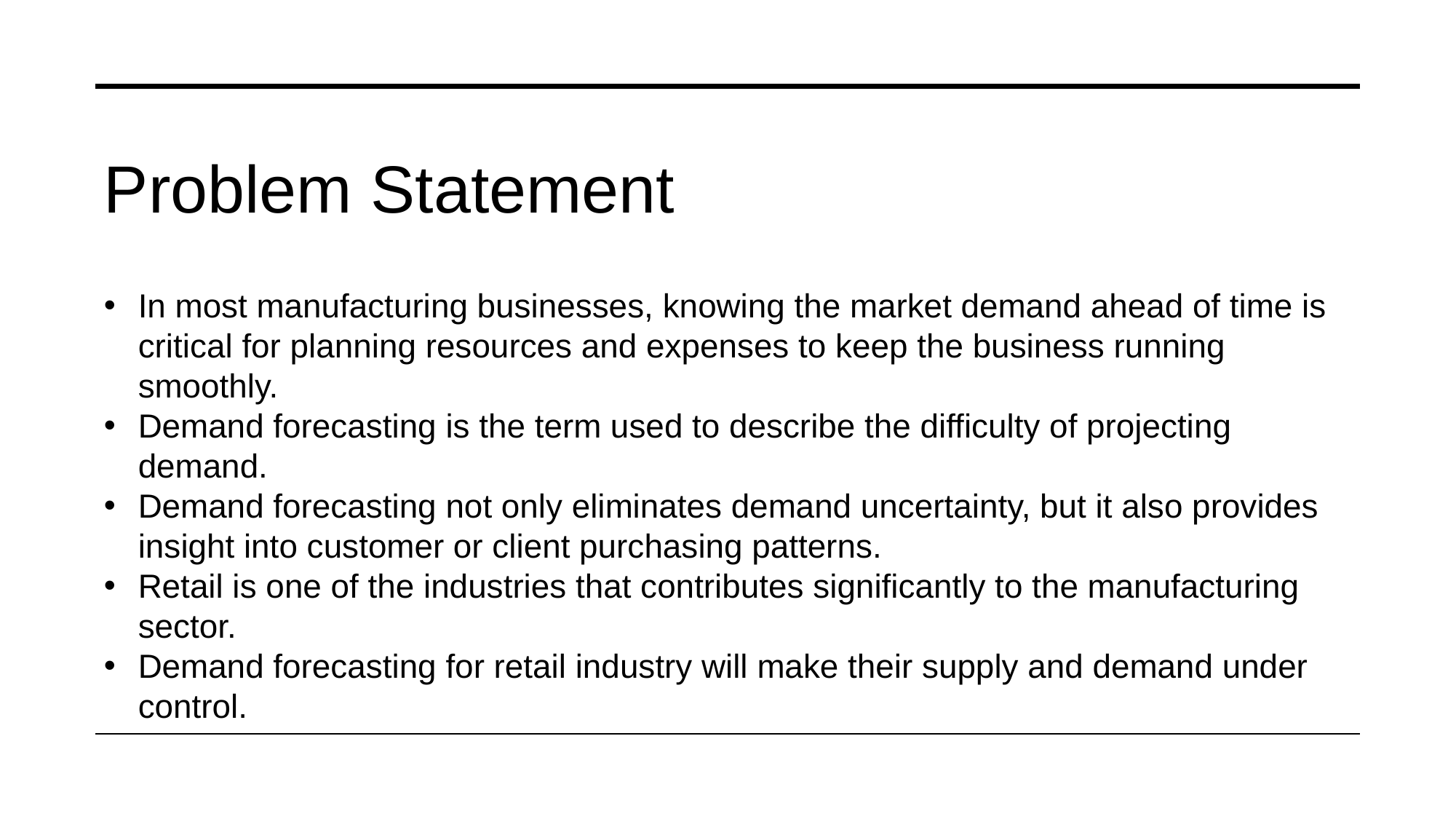

Problem Statement

In most manufacturing businesses, knowing the market demand ahead of time is critical for planning resources and expenses to keep the business running smoothly.
Demand forecasting is the term used to describe the difficulty of projecting demand.
Demand forecasting not only eliminates demand uncertainty, but it also provides insight into customer or client purchasing patterns.
Retail is one of the industries that contributes significantly to the manufacturing sector.
Demand forecasting for retail industry will make their supply and demand under control.